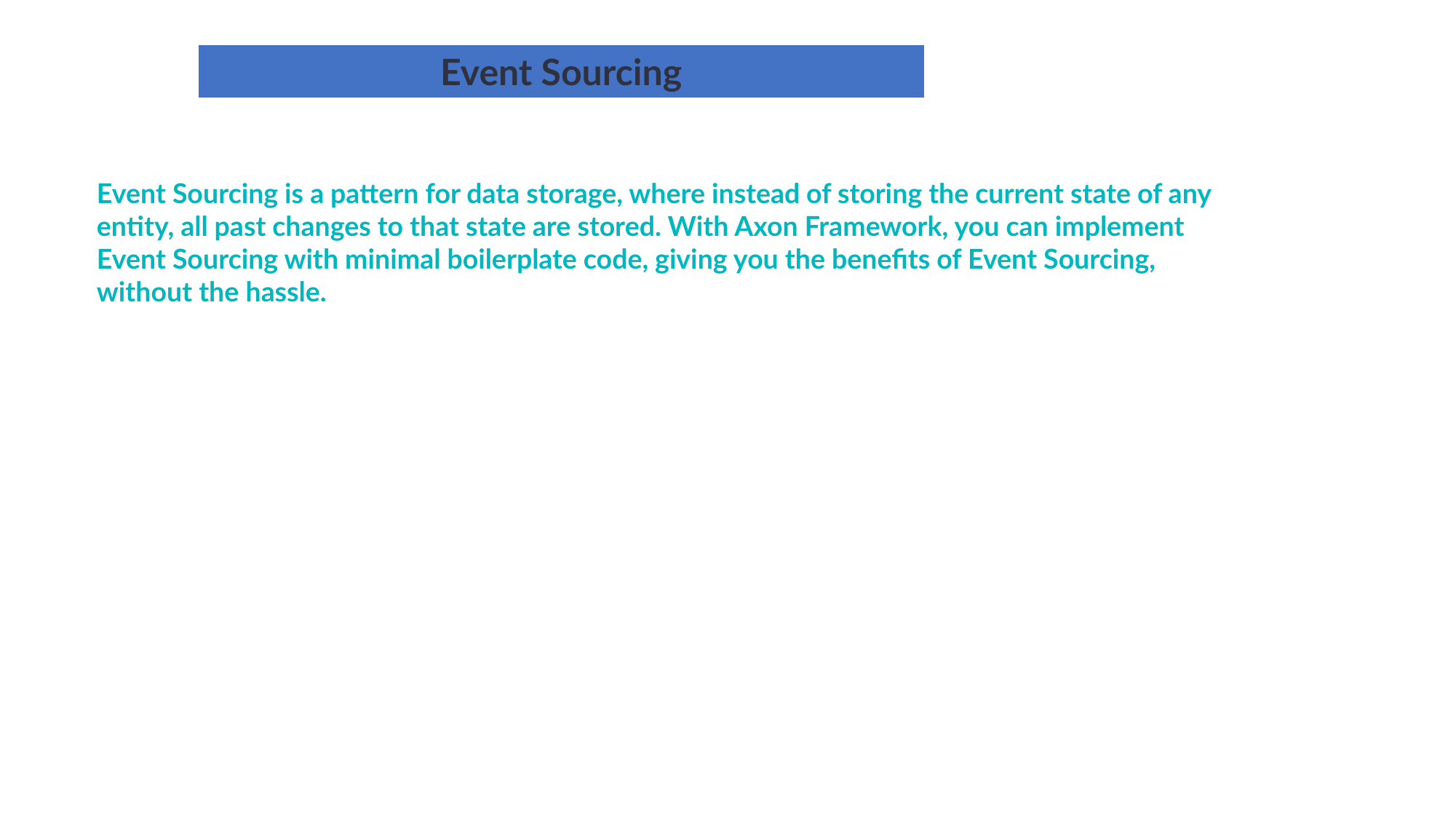

Event Sourcing
Event Sourcing is a pattern for data storage, where instead of storing the current state of any entity, all past changes to that state are stored. With Axon Framework, you can implement Event Sourcing with minimal boilerplate code, giving you the benefits of Event Sourcing, without the hassle.